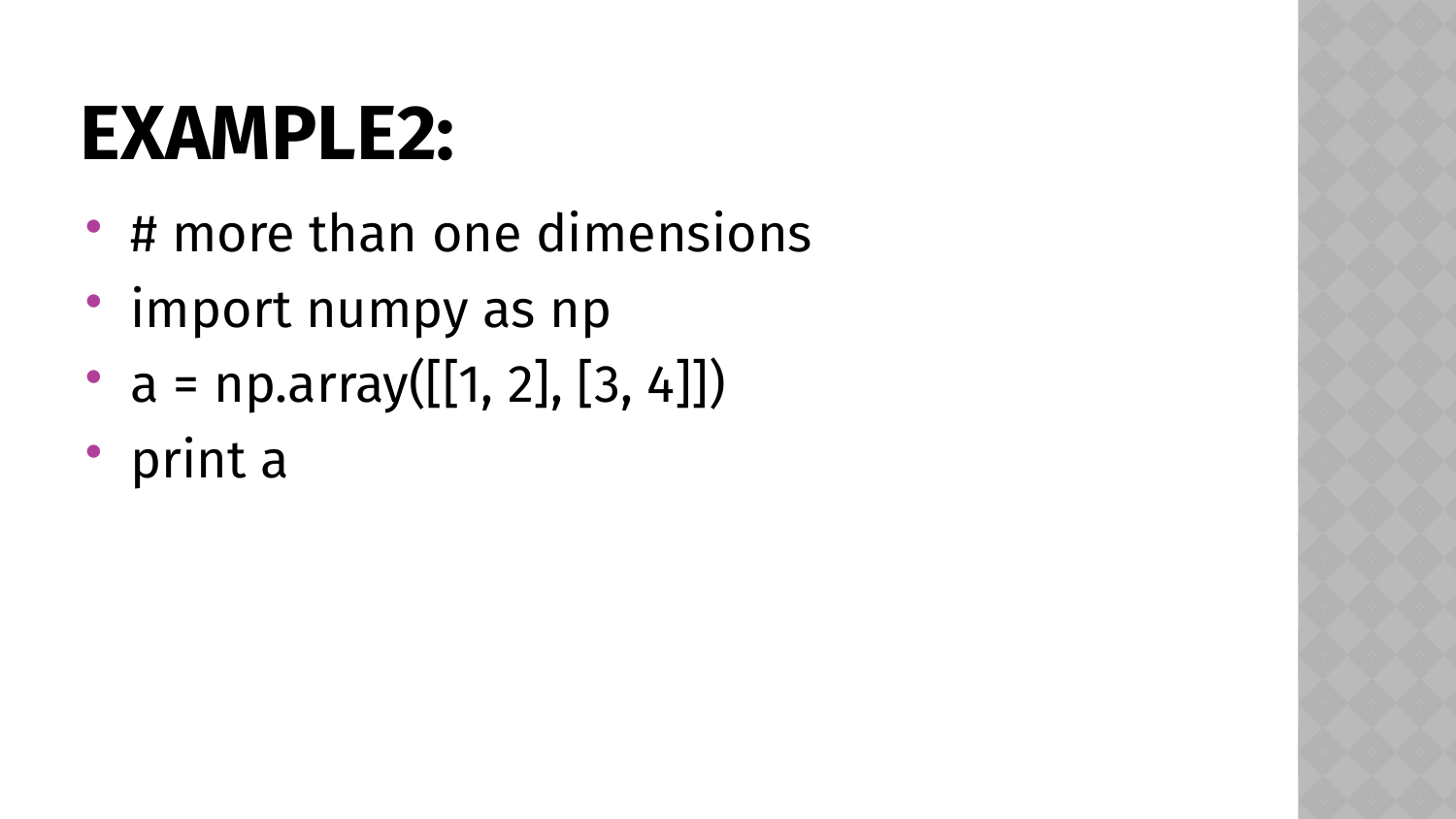

# Example2:
# more than one dimensions
import numpy as np
a = np.array([[1, 2], [3, 4]])
print a